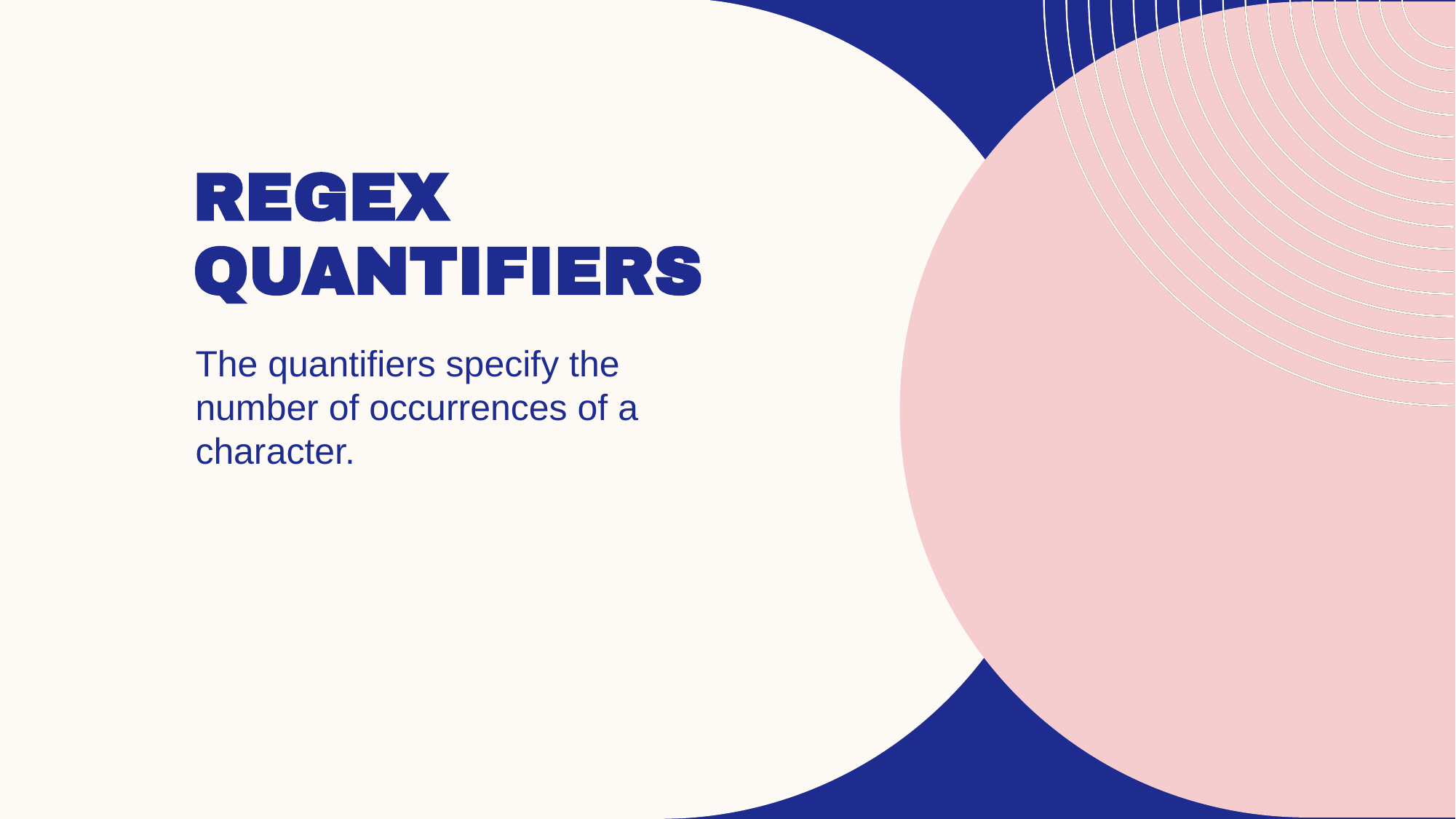

# Regex quantifiers
The quantifiers specify the number of occurrences of a character.